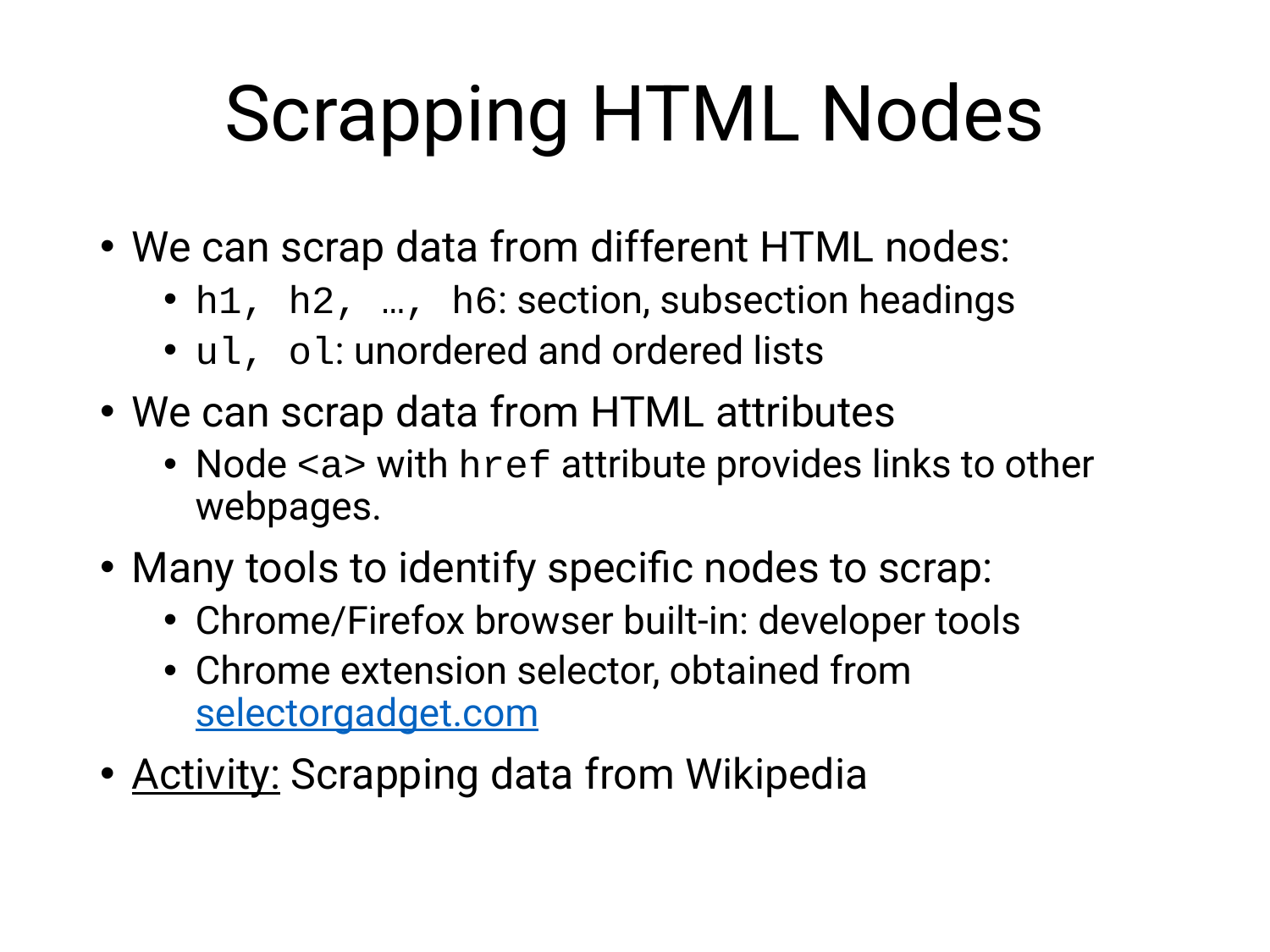

# Scrapping HTML Nodes
We can scrap data from different HTML nodes:
h1, h2, …, h6: section, subsection headings
ul, ol: unordered and ordered lists
We can scrap data from HTML attributes
Node <a> with href attribute provides links to other webpages.
Many tools to identify specific nodes to scrap:
Chrome/Firefox browser built-in: developer tools
Chrome extension selector, obtained from selectorgadget.com
Activity: Scrapping data from Wikipedia